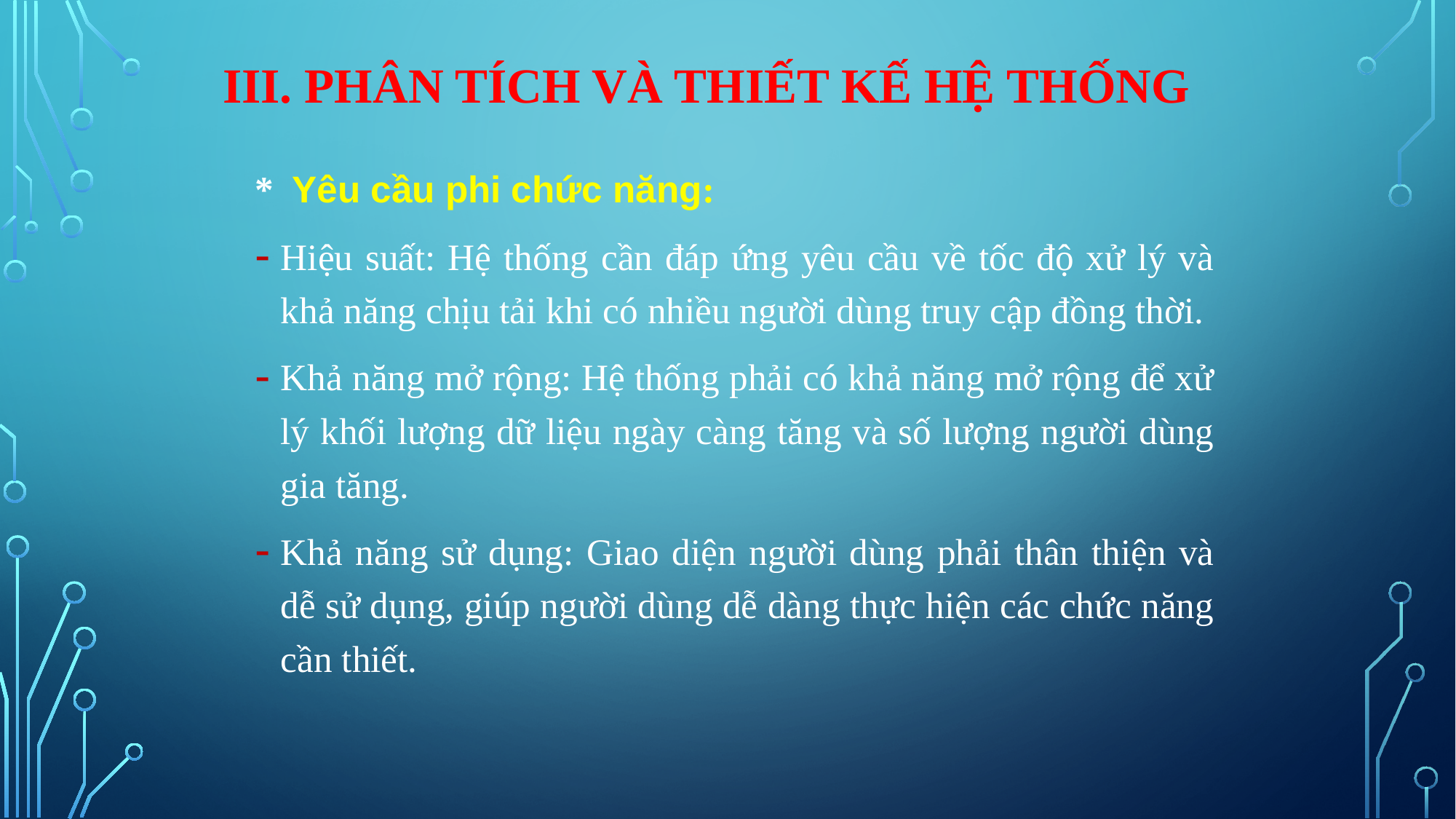

# III. Phân tích và thiết kế hệ thống
*  Yêu cầu phi chức năng:
Hiệu suất: Hệ thống cần đáp ứng yêu cầu về tốc độ xử lý và khả năng chịu tải khi có nhiều người dùng truy cập đồng thời.
Khả năng mở rộng: Hệ thống phải có khả năng mở rộng để xử lý khối lượng dữ liệu ngày càng tăng và số lượng người dùng gia tăng.
Khả năng sử dụng: Giao diện người dùng phải thân thiện và dễ sử dụng, giúp người dùng dễ dàng thực hiện các chức năng cần thiết.